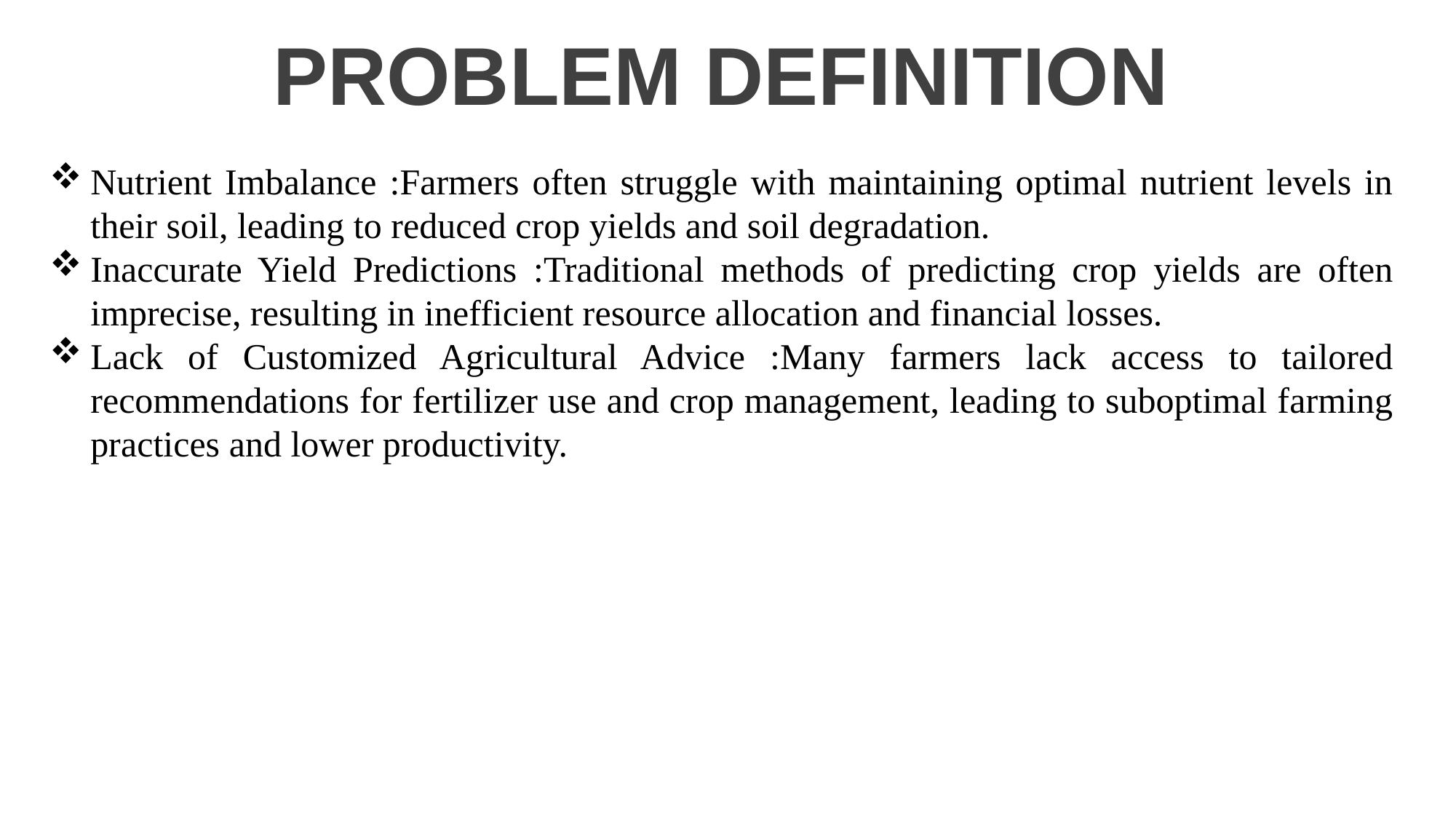

PROBLEM DEFINITION
Nutrient Imbalance :Farmers often struggle with maintaining optimal nutrient levels in their soil, leading to reduced crop yields and soil degradation.
Inaccurate Yield Predictions :Traditional methods of predicting crop yields are often imprecise, resulting in inefficient resource allocation and financial losses.
Lack of Customized Agricultural Advice :Many farmers lack access to tailored recommendations for fertilizer use and crop management, leading to suboptimal farming practices and lower productivity.
MACHINE LEARNING